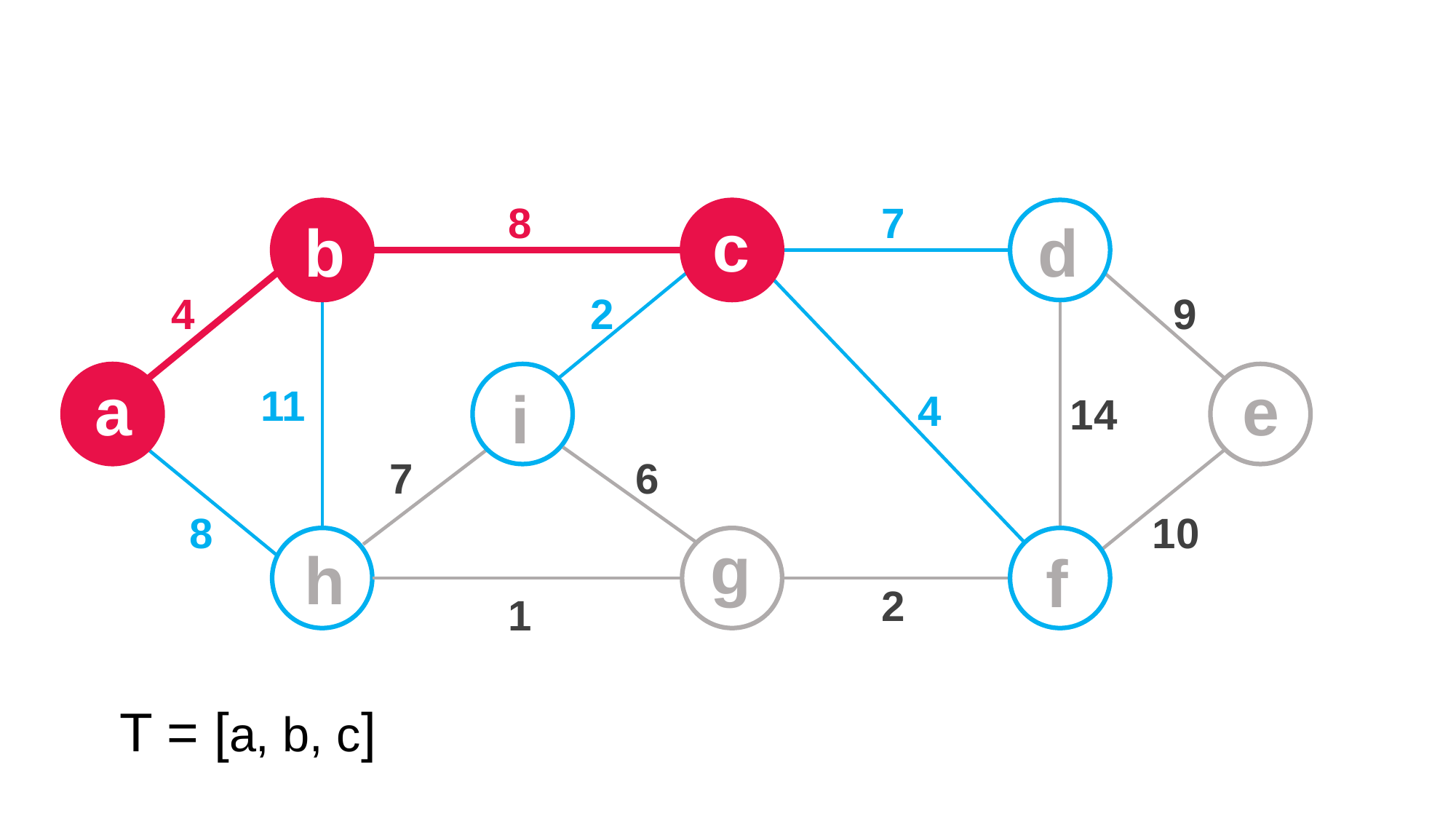

8
7

c

b
d
4
2
9

a

e
i
11
4
14
7
6
8
10
g

h
f
2
1
T = [a, b, c]